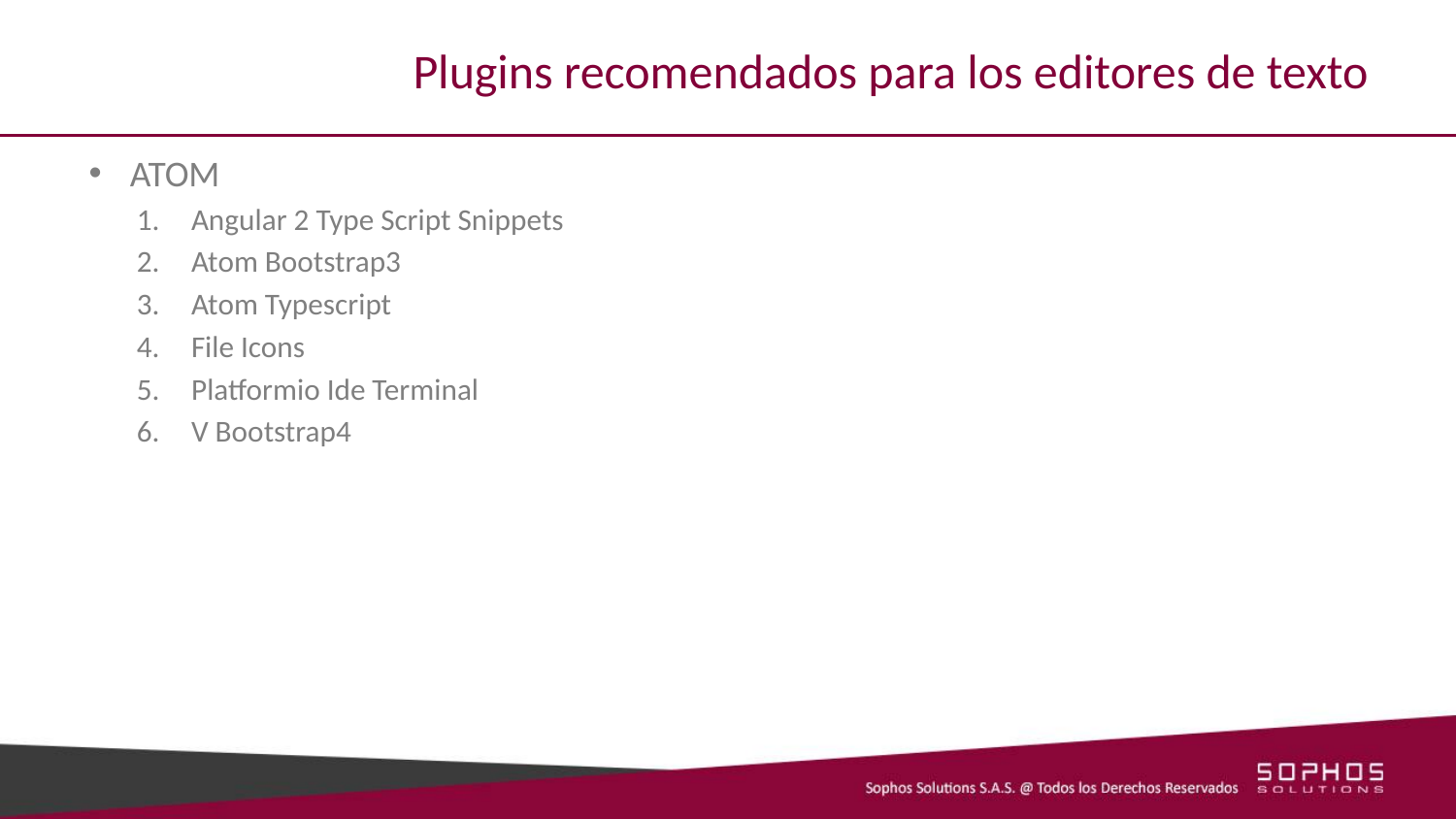

# Plugins recomendados para los editores de texto
ATOM
Angular 2 Type Script Snippets
Atom Bootstrap3
Atom Typescript
File Icons
Platformio Ide Terminal
V Bootstrap4